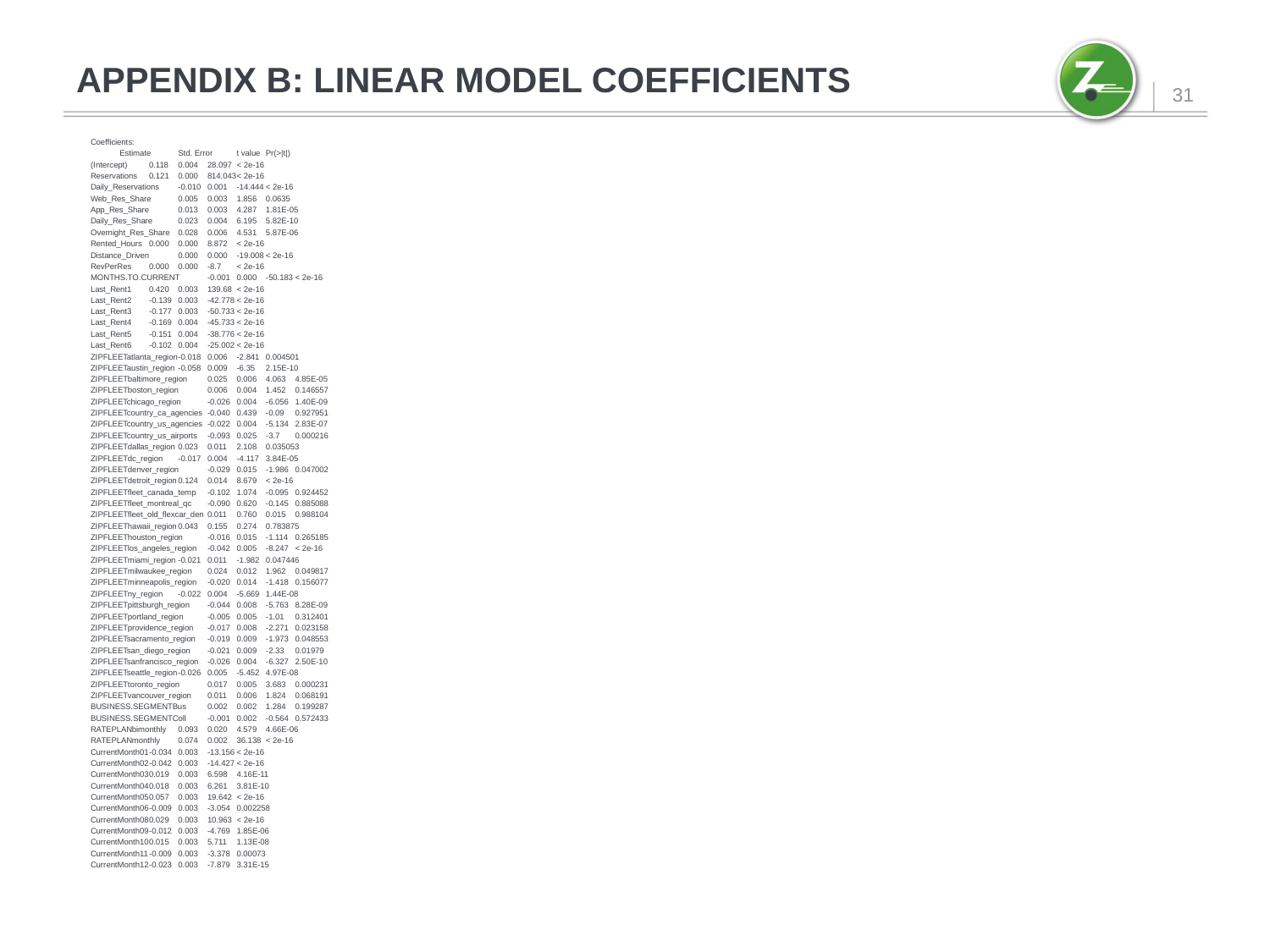

# APPENDIX B: Linear MODEL COEFFICIENTS
31
Coefficients:
		Estimate	Std. Error	t value	Pr(>|t|)
(Intercept)		0.118	0.004	28.097	< 2e-16
Reservations		0.121	0.000	814.043	< 2e-16
Daily_Reservations	-0.010	0.001	-14.444	< 2e-16
Web_Res_Share	0.005	0.003	1.856	0.0635
App_Res_Share	0.013	0.003	4.287	1.81E-05
Daily_Res_Share	0.023	0.004	6.195	5.82E-10
Overnight_Res_Share	0.028	0.006	4.531	5.87E-06
Rented_Hours		0.000	0.000	8.872	< 2e-16
Distance_Driven	0.000	0.000	-19.008	< 2e-16
RevPerRes		0.000	0.000	-8.7	< 2e-16
MONTHS.TO.CURRENT	-0.001	0.000	-50.183	< 2e-16
Last_Rent1		0.420	0.003	139.68	< 2e-16
Last_Rent2		-0.139	0.003	-42.778	< 2e-16
Last_Rent3		-0.177	0.003	-50.733	< 2e-16
Last_Rent4		-0.169	0.004	-45.733	< 2e-16
Last_Rent5		-0.151	0.004	-38.776	< 2e-16
Last_Rent6		-0.102	0.004	-25.002	< 2e-16
ZIPFLEETatlanta_region	-0.018	0.006	-2.841	0.004501
ZIPFLEETaustin_region	-0.058	0.009	-6.35	2.15E-10
ZIPFLEETbaltimore_region	0.025	0.006	4.063	4.85E-05
ZIPFLEETboston_region	0.006	0.004	1.452	0.146557
ZIPFLEETchicago_region	-0.026	0.004	-6.056	1.40E-09
ZIPFLEETcountry_ca_agencies	-0.040	0.439	-0.09	0.927951
ZIPFLEETcountry_us_agencies	-0.022	0.004	-5.134	2.83E-07
ZIPFLEETcountry_us_airports	-0.093	0.025	-3.7	0.000216
ZIPFLEETdallas_region	0.023	0.011	2.108	0.035053
ZIPFLEETdc_region	-0.017	0.004	-4.117	3.84E-05
ZIPFLEETdenver_region	-0.029	0.015	-1.986	0.047002
ZIPFLEETdetroit_region	0.124	0.014	8.679	< 2e-16
ZIPFLEETfleet_canada_temp	-0.102	1.074	-0.095	0.924452
ZIPFLEETfleet_montreal_qc	-0.090	0.620	-0.145	0.885088
ZIPFLEETfleet_old_flexcar_den	0.011	0.760	0.015	0.988104
ZIPFLEEThawaii_region	0.043	0.155	0.274	0.783875
ZIPFLEEThouston_region	-0.016	0.015	-1.114	0.265185
ZIPFLEETlos_angeles_region	-0.042	0.005	-8.247	< 2e-16
ZIPFLEETmiami_region	-0.021	0.011	-1.982	0.047446
ZIPFLEETmilwaukee_region	0.024	0.012	1.962	0.049817
ZIPFLEETminneapolis_region	-0.020	0.014	-1.418	0.156077
ZIPFLEETny_region	-0.022	0.004	-5.669	1.44E-08
ZIPFLEETpittsburgh_region	-0.044	0.008	-5.763	8.28E-09
ZIPFLEETportland_region	-0.005	0.005	-1.01	0.312401
ZIPFLEETprovidence_region	-0.017	0.008	-2.271	0.023158
ZIPFLEETsacramento_region	-0.019	0.009	-1.973	0.048553
ZIPFLEETsan_diego_region	-0.021	0.009	-2.33	0.01979
ZIPFLEETsanfrancisco_region	-0.026	0.004	-6.327	2.50E-10
ZIPFLEETseattle_region	-0.026	0.005	-5.452	4.97E-08
ZIPFLEETtoronto_region	0.017	0.005	3.683	0.000231
ZIPFLEETvancouver_region	0.011	0.006	1.824	0.068191
BUSINESS.SEGMENTBus	0.002	0.002	1.284	0.199287
BUSINESS.SEGMENTColl	-0.001	0.002	-0.564	0.572433
RATEPLANbimonthly	0.093	0.020	4.579	4.66E-06
RATEPLANmonthly	0.074	0.002	36.138	< 2e-16
CurrentMonth01		-0.034	0.003	-13.156	< 2e-16
CurrentMonth02		-0.042	0.003	-14.427	< 2e-16
CurrentMonth03		0.019	0.003	6.598	4.16E-11
CurrentMonth04		0.018	0.003	6.261	3.81E-10
CurrentMonth05		0.057	0.003	19.642	< 2e-16
CurrentMonth06		-0.009	0.003	-3.054	0.002258
CurrentMonth08		0.029	0.003	10.963	< 2e-16
CurrentMonth09		-0.012	0.003	-4.769	1.85E-06
CurrentMonth10		0.015	0.003	5.711	1.13E-08
CurrentMonth11		-0.009	0.003	-3.378	0.00073
CurrentMonth12		-0.023	0.003	-7.879	3.31E-15